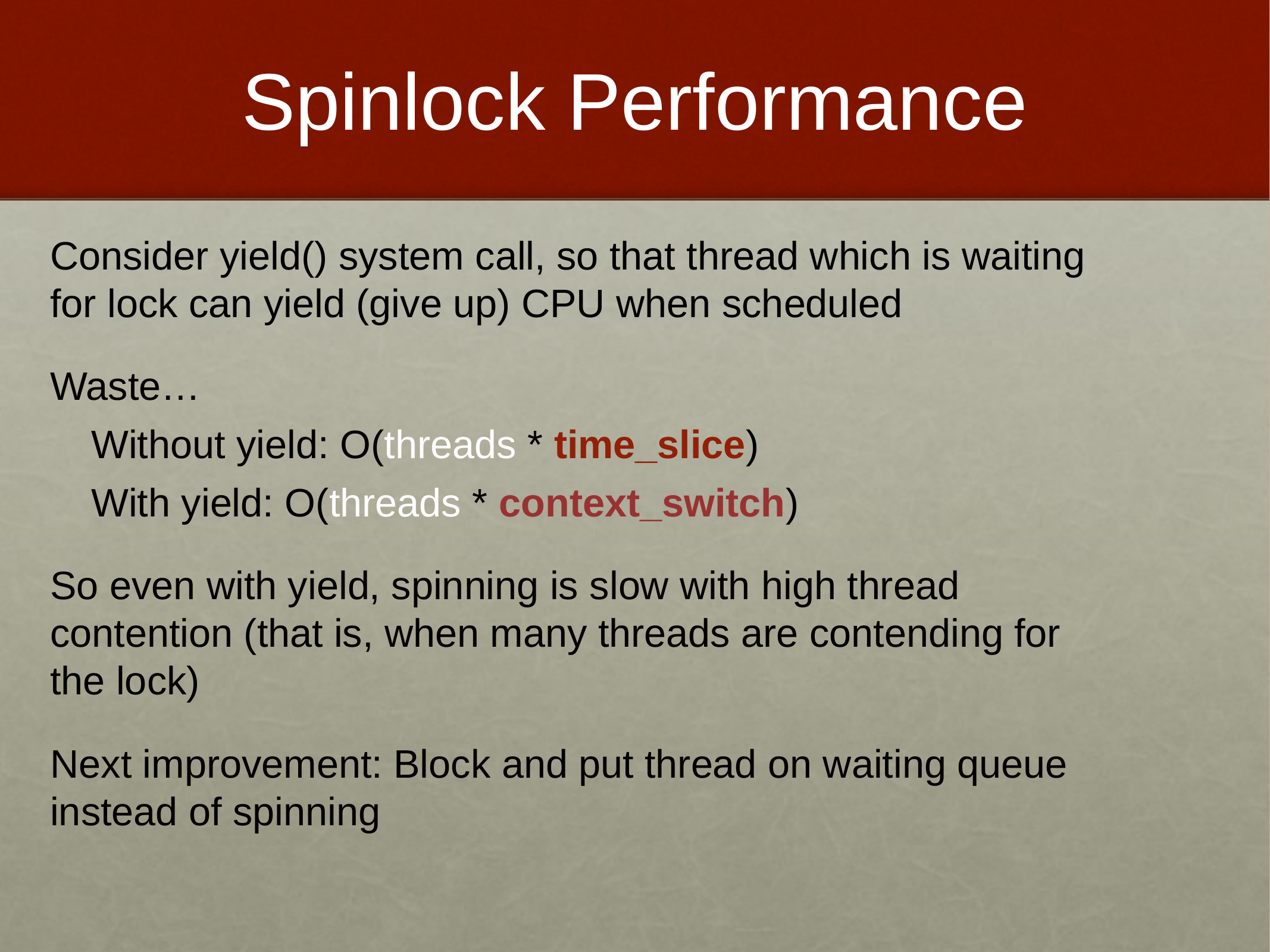

# Spinlock Performance
Consider yield() system call, so that thread which is waiting for lock can yield (give up) CPU when scheduled
Waste…
Without yield: O(threads * time_slice)
With yield: O(threads * context_switch)
So even with yield, spinning is slow with high thread contention (that is, when many threads are contending for the lock)
Next improvement: Block and put thread on waiting queue instead of spinning